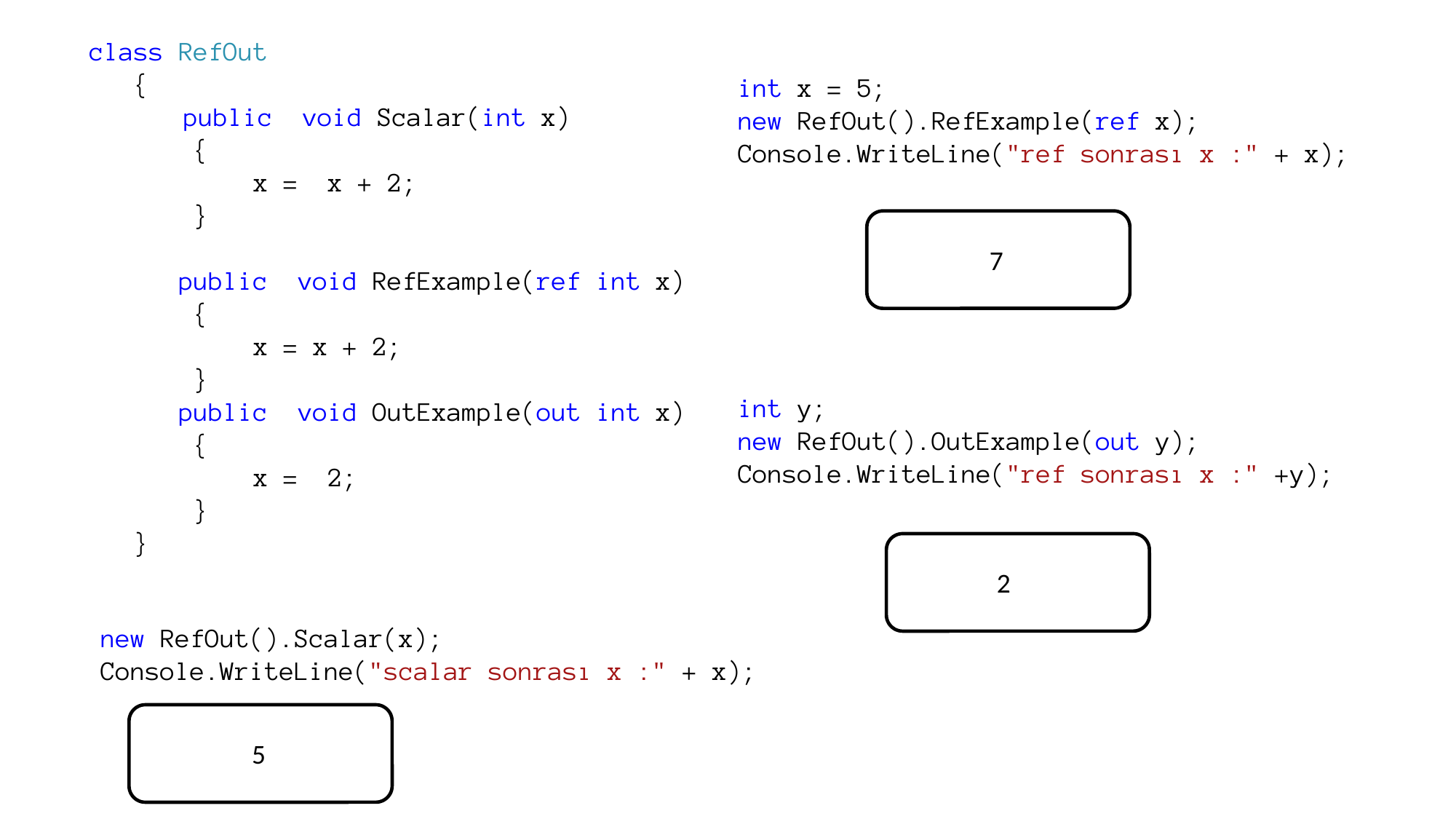

class RefOut
    {
	public  void Scalar(int x)
        {
            x =  x + 2;
        }

       public  void RefExample(ref int x)
        {
            x = x + 2;
        }
       public  void OutExample(out int x)
        {
            x =  2;
        }
    }
int x = 5;
new RefOut().RefExample(ref x);
Console.WriteLine("ref sonrası x :" + x);

7
int y;
new RefOut().OutExample(out y); Console.WriteLine("ref sonrası x :" +y);

2
new RefOut().Scalar(x);
Console.WriteLine("scalar sonrası x :" + x);

5